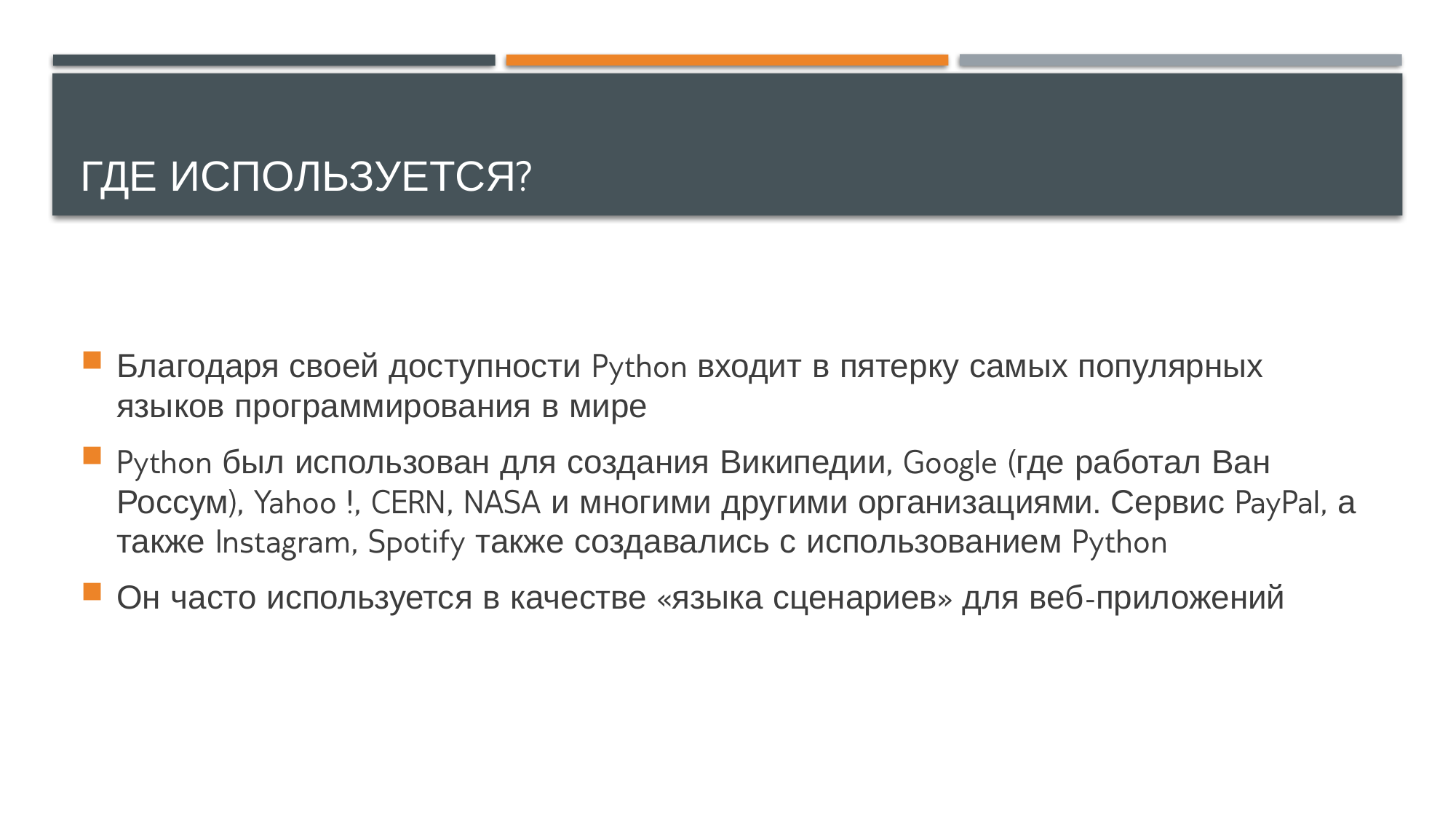

# Где используется?
Благодаря своей доступности Python входит в пятерку самых популярных языков программирования в мире
Python был использован для создания Википедии, Google (где работал Ван Россум), Yahoo !, CERN, NASA и многими другими организациями. Сервис PayPal, а также Instagram, Spotify также создавались с использованием Python
Он часто используется в качестве «языка сценариев» для веб-приложений